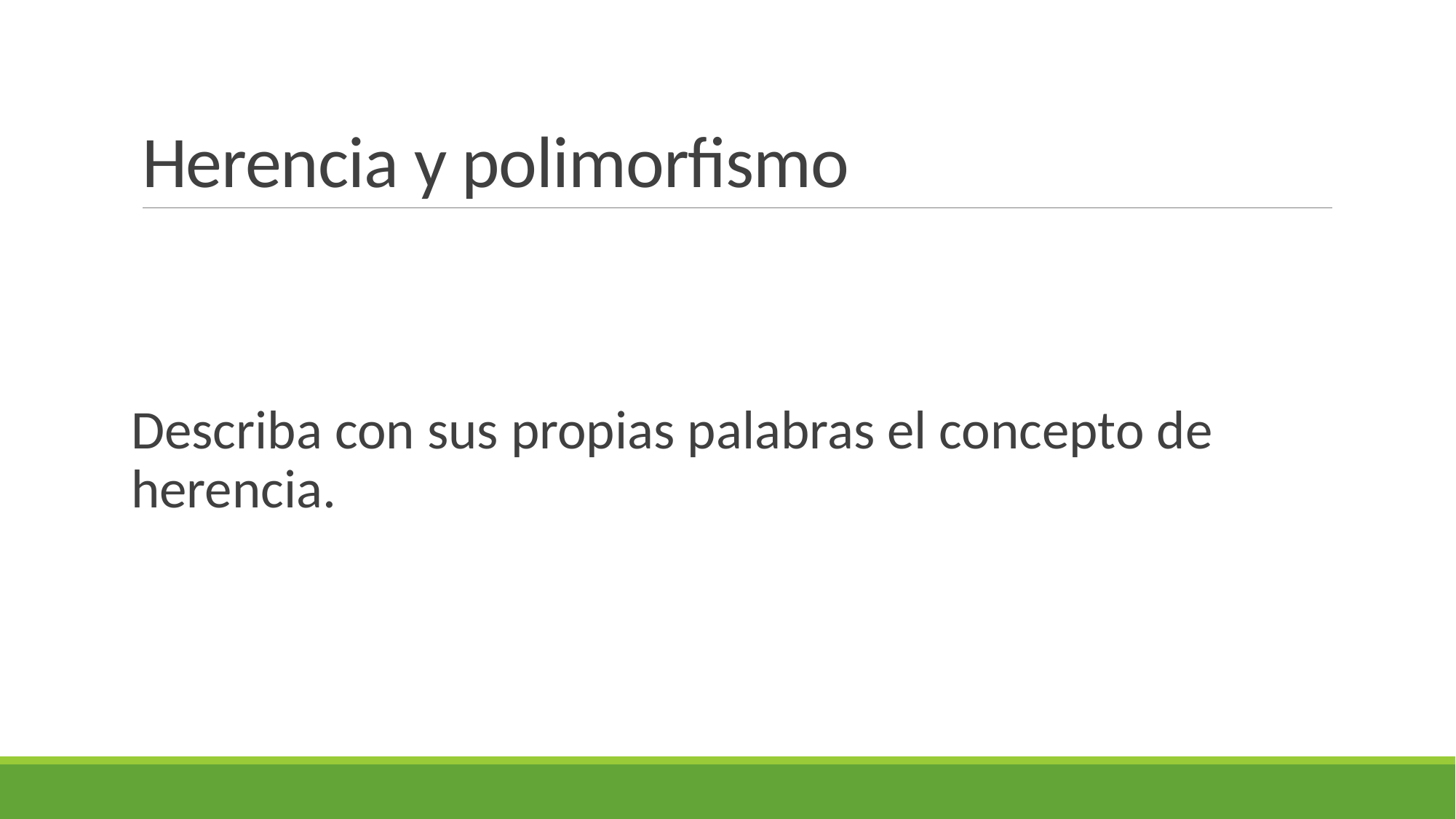

# Herencia y polimorfismo
Describa con sus propias palabras el concepto de herencia.